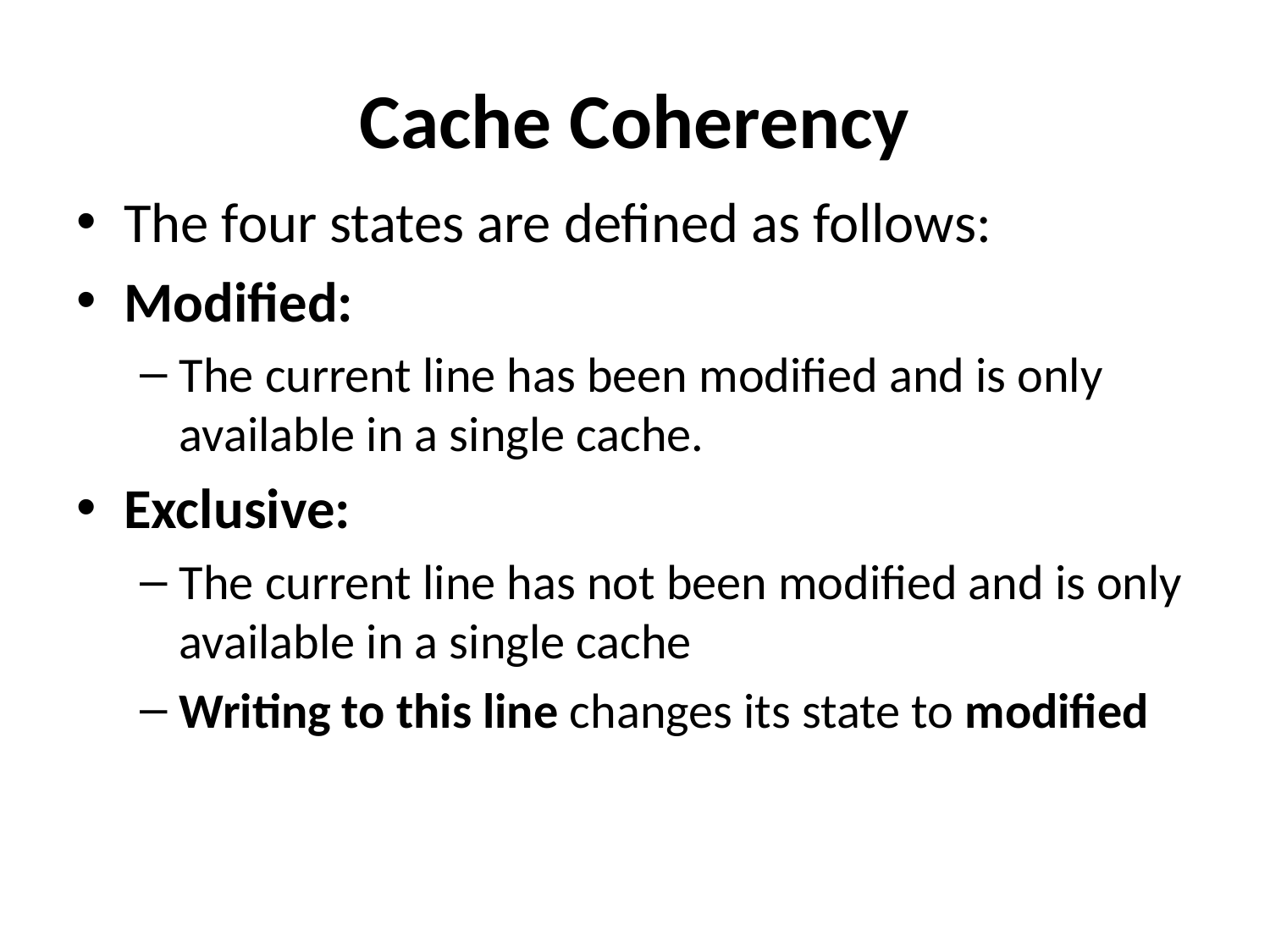

# Cache Coherency
The four states are defined as follows:
Modified:
The current line has been modified and is only available in a single cache.
Exclusive:
The current line has not been modified and is only available in a single cache
Writing to this line changes its state to modified